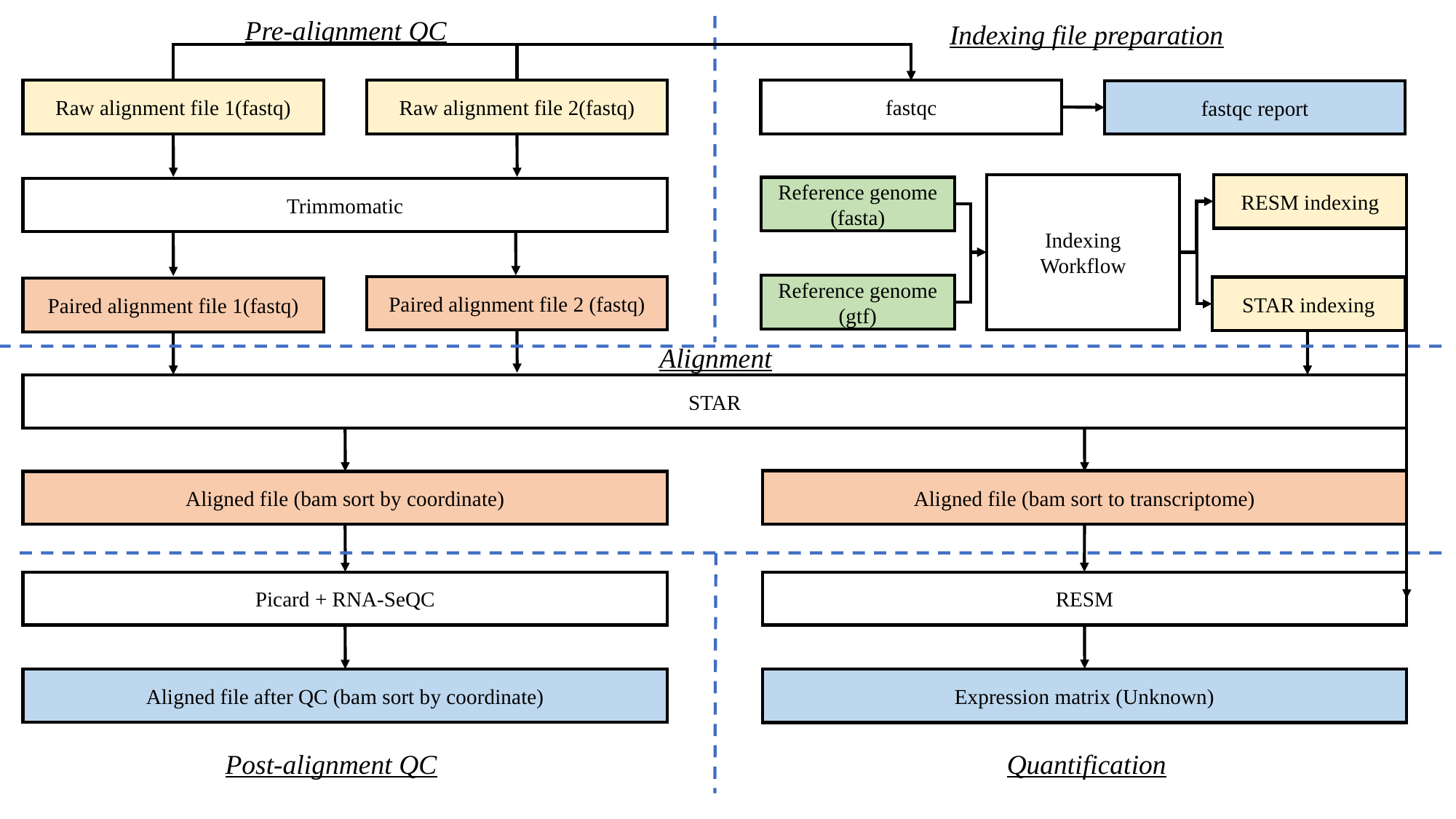

Pre-alignment QC
Indexing file preparation

Raw alignment file 1(fastq)
Raw alignment file 2(fastq)
fastqc
fastqc report

Indexing
Workflow
RESM indexing
Reference genome (fasta)
Trimmomatic

Reference genome (gtf)
Paired alignment file 2 (fastq)
STAR indexing
Paired alignment file 1(fastq)

STAR

Aligned file (bam sort to transcriptome)
Aligned file (bam sort by coordinate)

Picard + RNA-SeQC
RESM

Expression matrix (Unknown)
Aligned file after QC (bam sort by coordinate)
Alignment

Post-alignment QC
Quantification